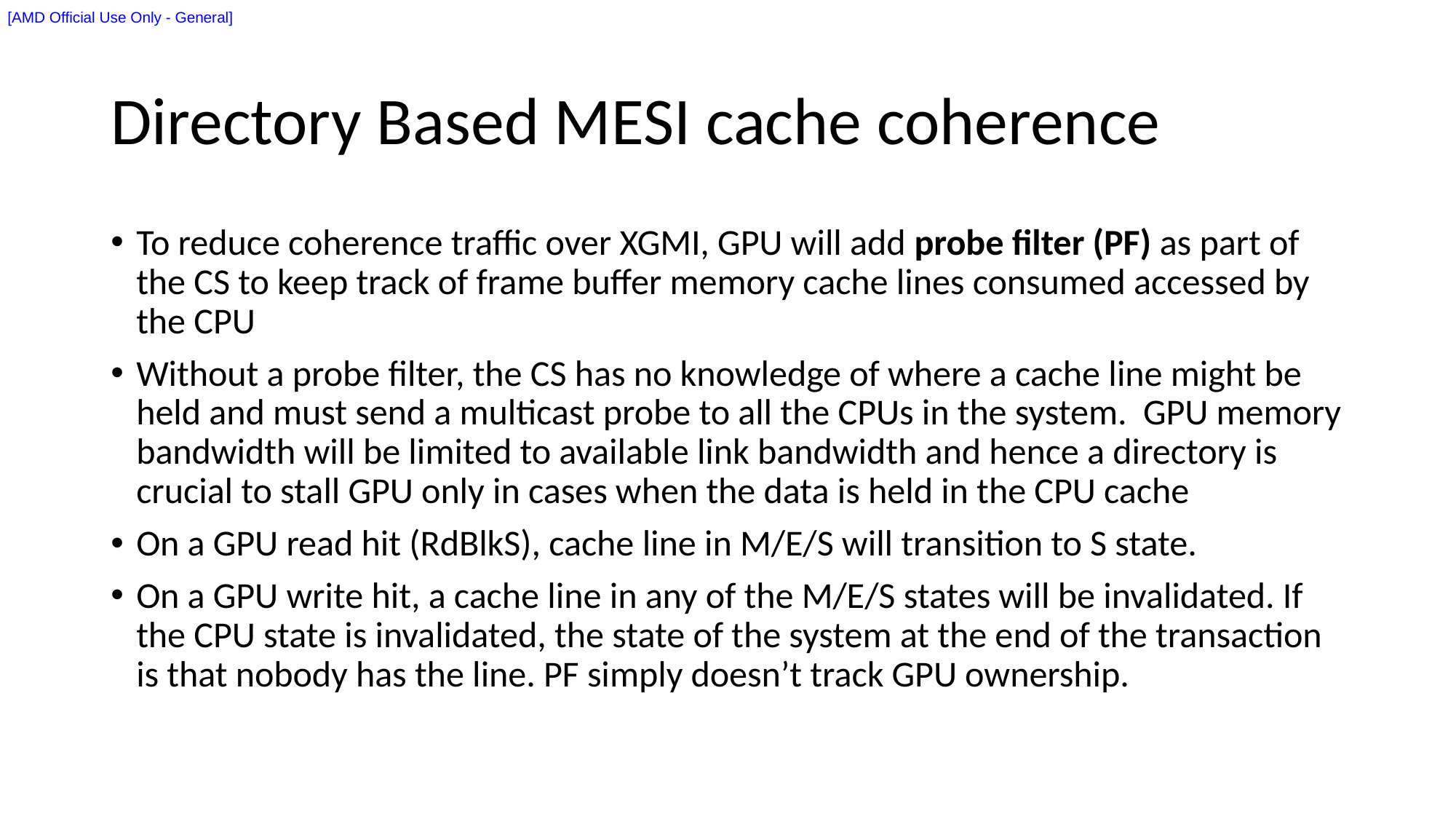

# Directory Based MESI cache coherence
To reduce coherence traffic over XGMI, GPU will add probe filter (PF) as part of the CS to keep track of frame buffer memory cache lines consumed accessed by the CPU
Without a probe filter, the CS has no knowledge of where a cache line might be held and must send a multicast probe to all the CPUs in the system.  GPU memory bandwidth will be limited to available link bandwidth and hence a directory is crucial to stall GPU only in cases when the data is held in the CPU cache
On a GPU read hit (RdBlkS), cache line in M/E/S will transition to S state.
On a GPU write hit, a cache line in any of the M/E/S states will be invalidated. If the CPU state is invalidated, the state of the system at the end of the transaction is that nobody has the line. PF simply doesn’t track GPU ownership.